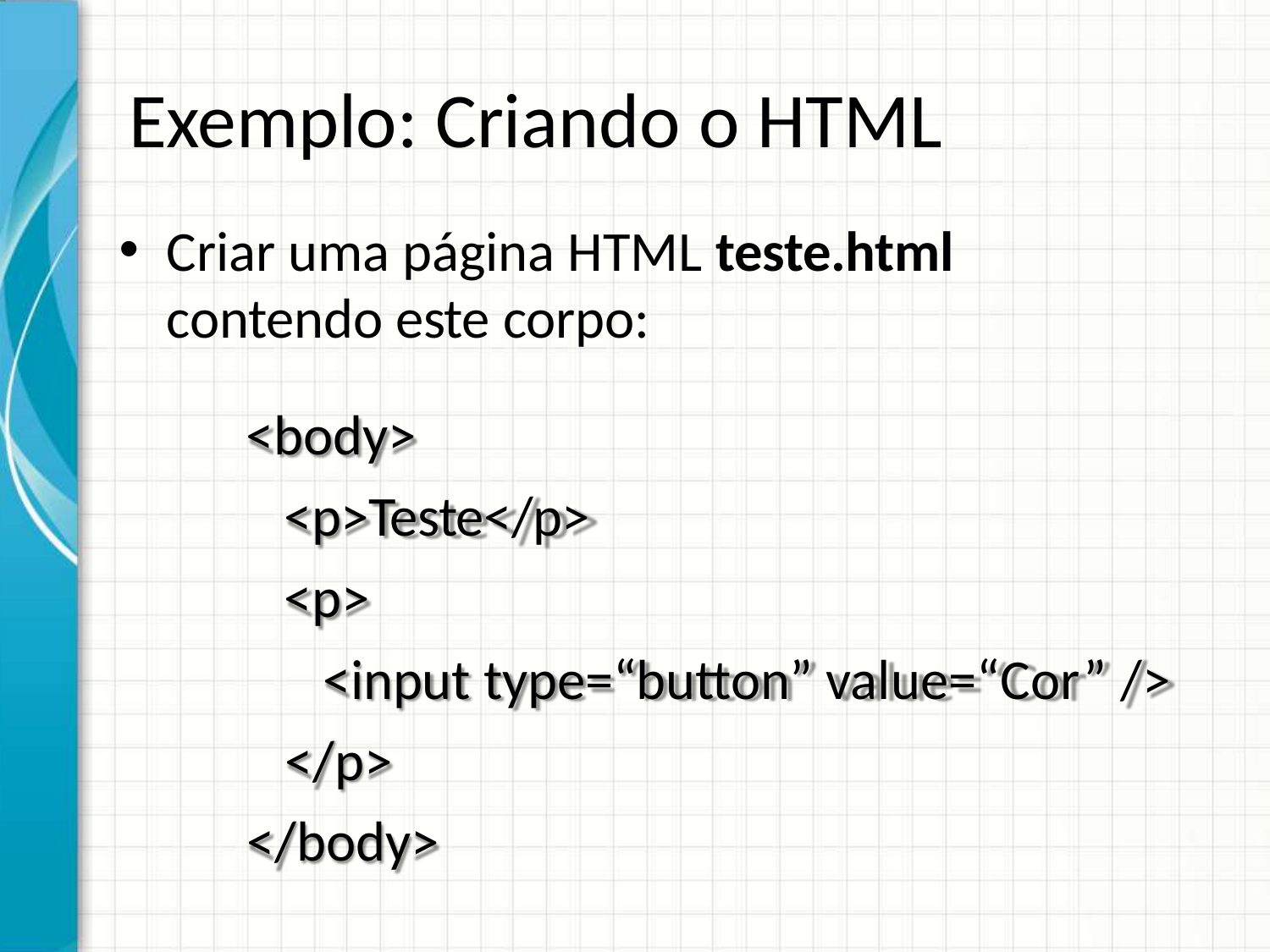

# Exemplo: Criando o HTML
Criar uma página HTML teste.html
contendo este corpo:
<body>
<p>Teste</p>
<p>
<input type=“button” value=“Cor” />
</p>
</body>